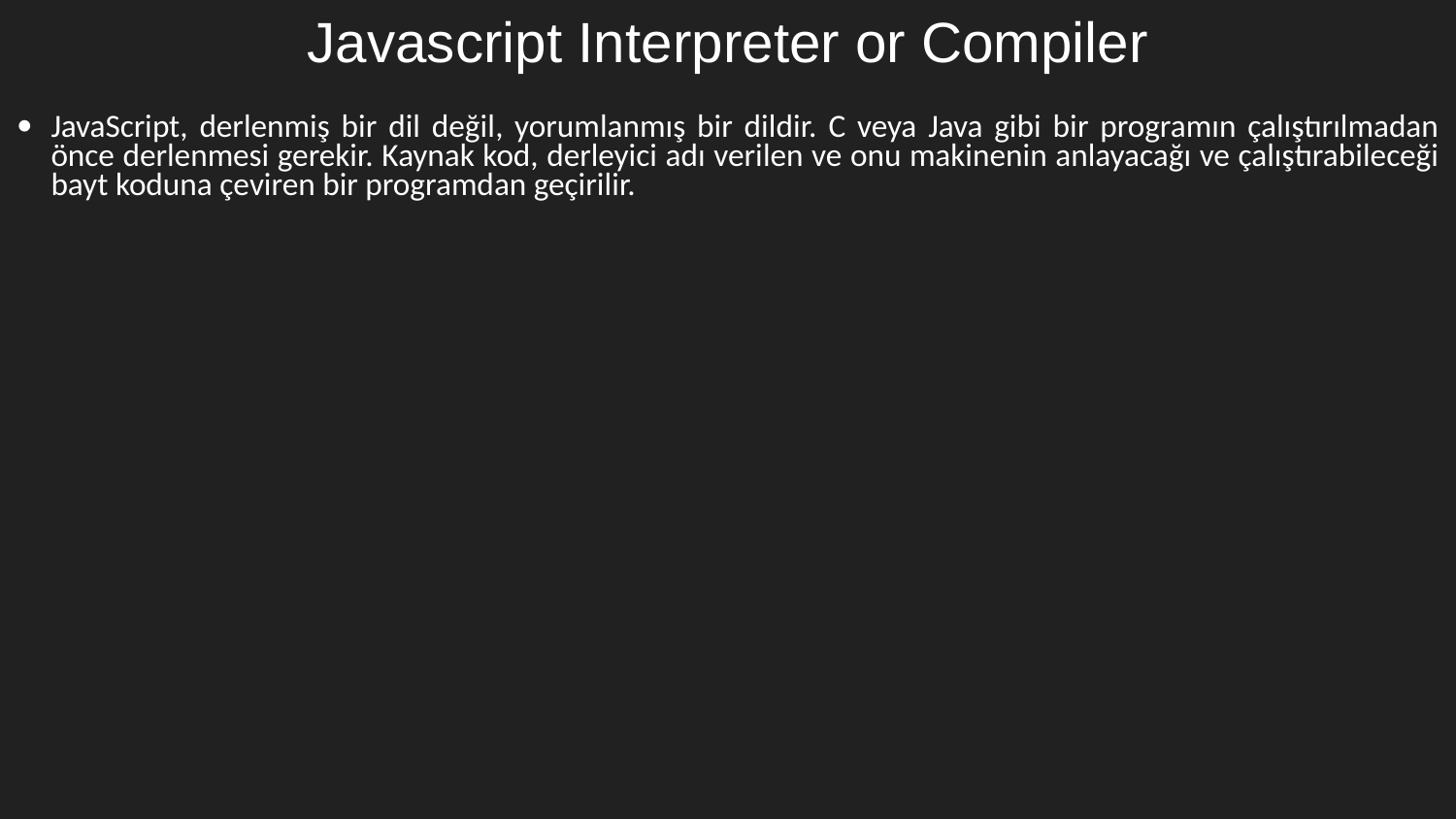

# Javascript Interpreter or Compiler
JavaScript, derlenmiş bir dil değil, yorumlanmış bir dildir. C veya Java gibi bir programın çalıştırılmadan önce derlenmesi gerekir. Kaynak kod, derleyici adı verilen ve onu makinenin anlayacağı ve çalıştırabileceği bayt koduna çeviren bir programdan geçirilir.